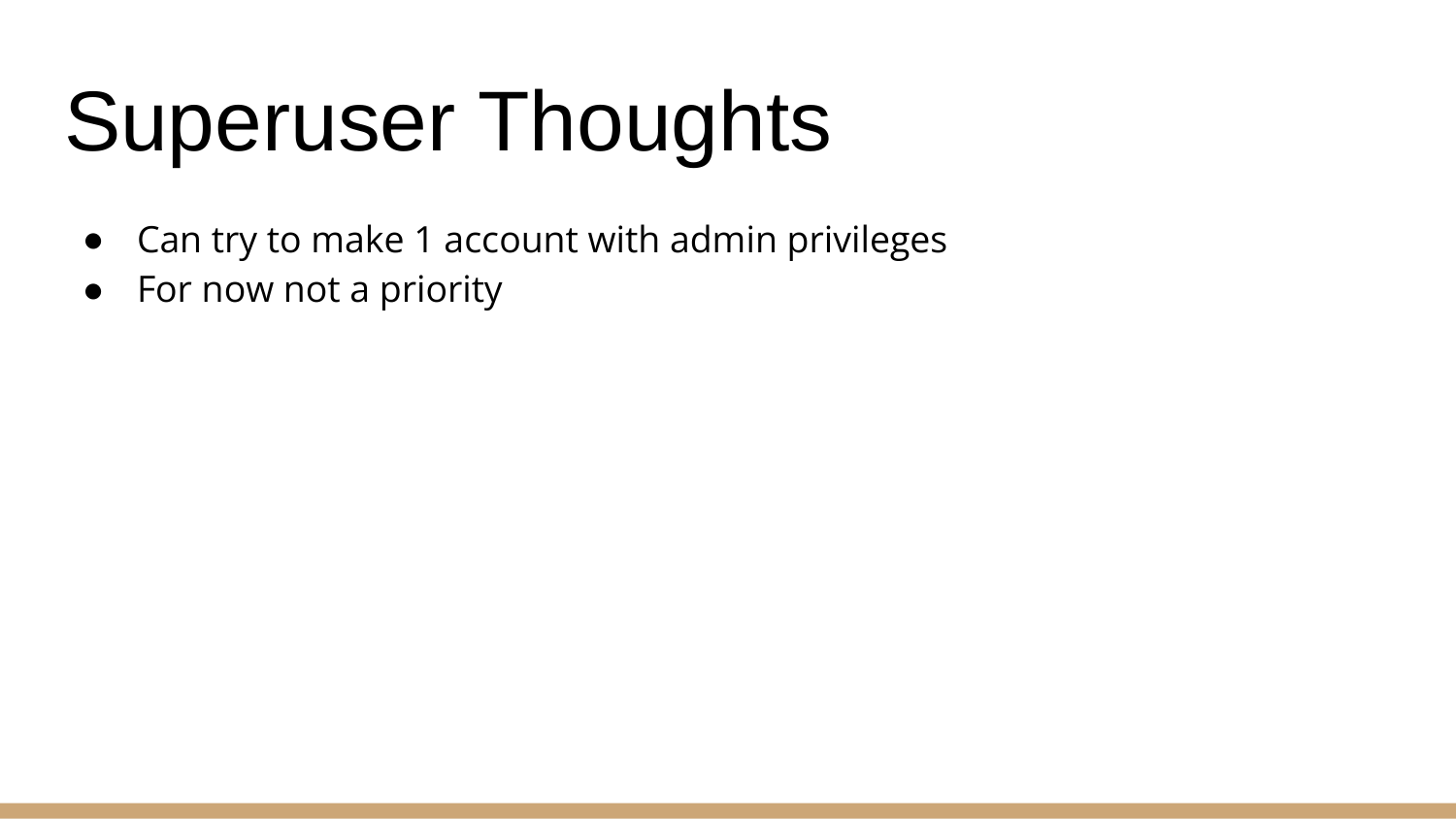

# Superuser Thoughts
Can try to make 1 account with admin privileges
For now not a priority